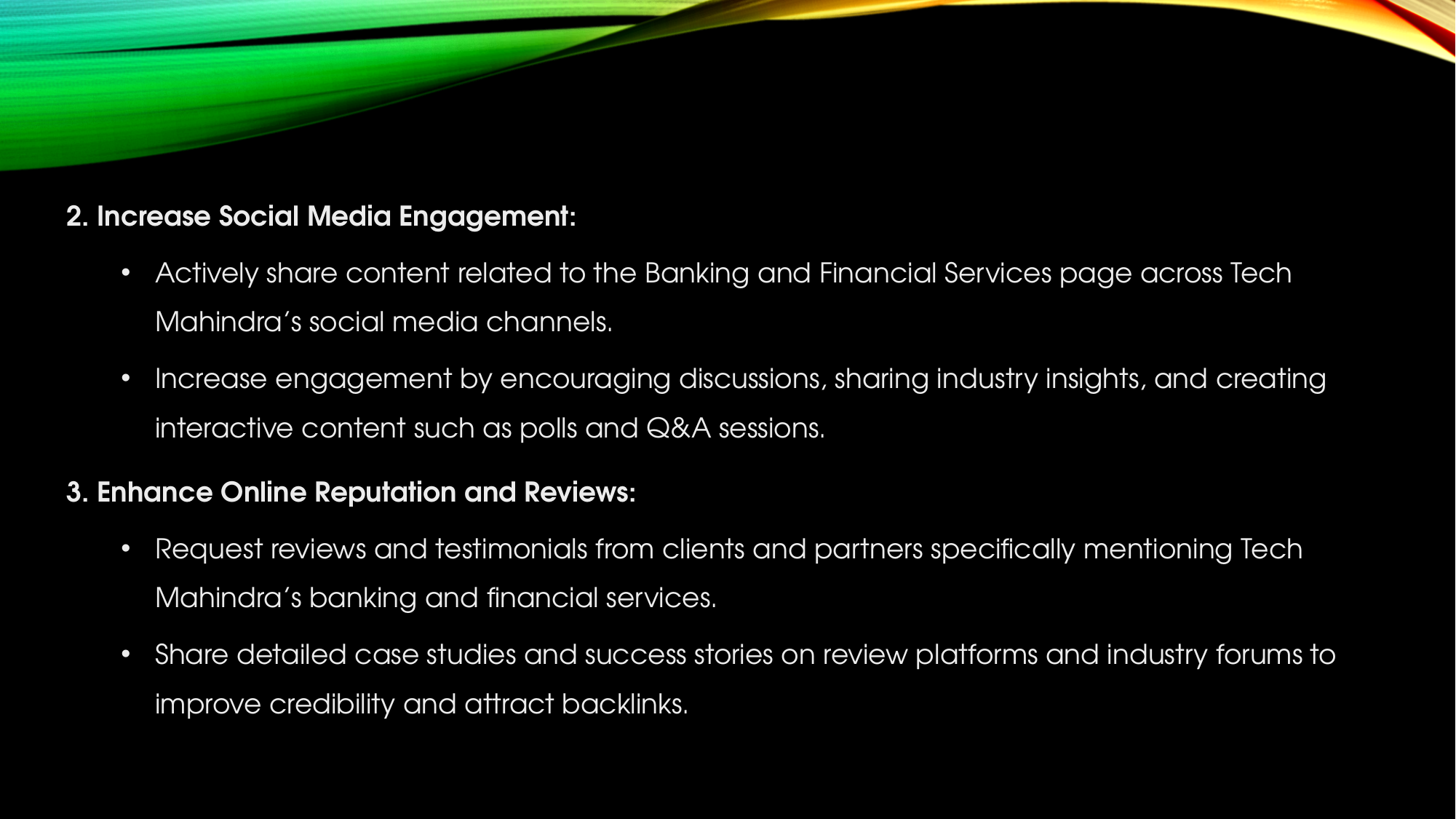

2. Increase Social Media Engagement:
Actively share content related to the Banking and Financial Services page across Tech Mahindra’s social media channels.
Increase engagement by encouraging discussions, sharing industry insights, and creating interactive content such as polls and Q&A sessions.
3. Enhance Online Reputation and Reviews:
Request reviews and testimonials from clients and partners specifically mentioning Tech Mahindra’s banking and financial services.
Share detailed case studies and success stories on review platforms and industry forums to improve credibility and attract backlinks.